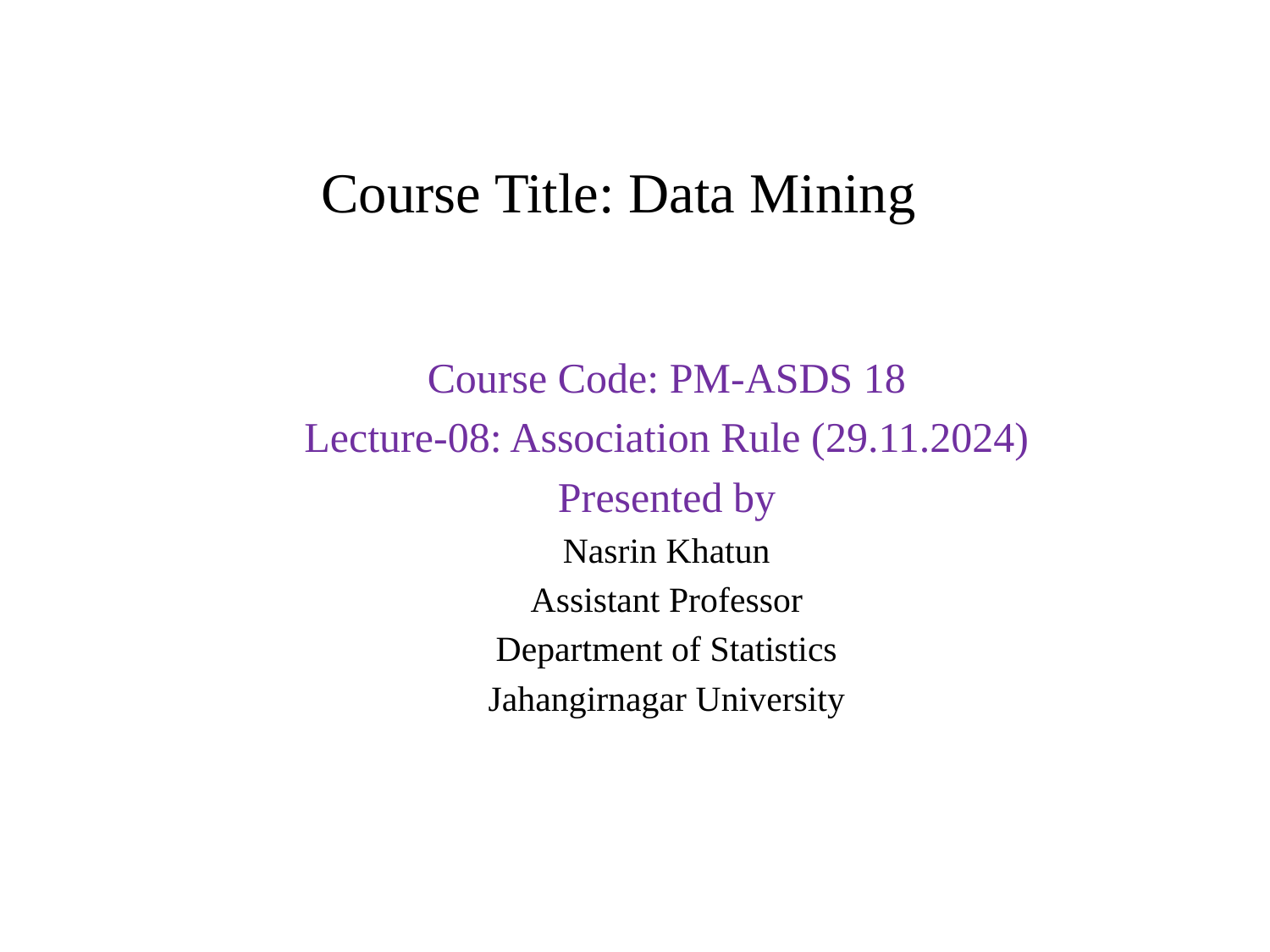

# Course Title: Data Mining

Course Code: PM-ASDS 18
Lecture-08: Association Rule (29.11.2024)
Presented by
Nasrin Khatun
Assistant Professor
Department of Statistics
Jahangirnagar University